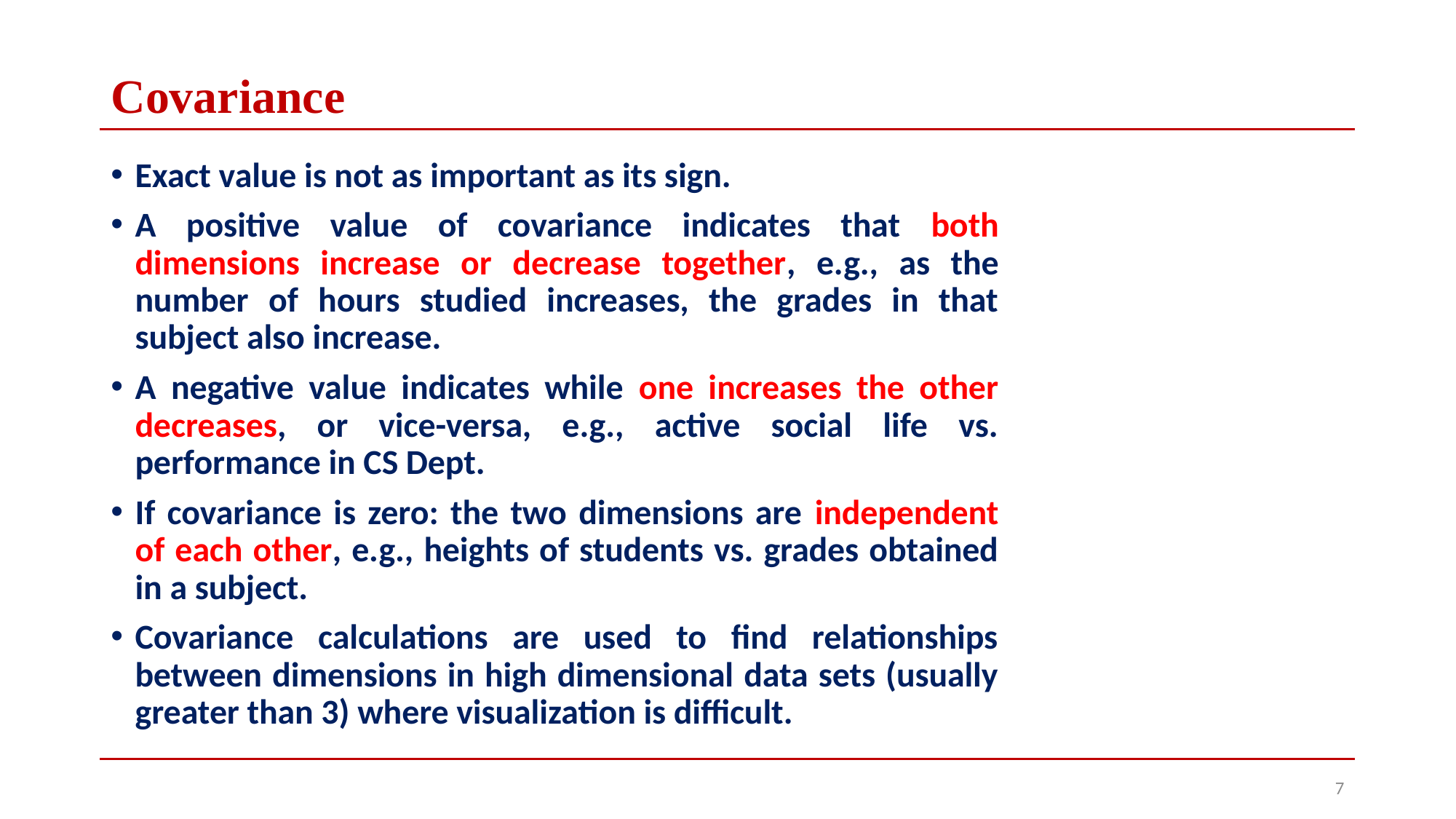

# Covariance
Exact value is not as important as its sign.
A positive value of covariance indicates that both dimensions increase or decrease together, e.g., as the number of hours studied increases, the grades in that subject also increase.
A negative value indicates while one increases the other decreases, or vice-versa, e.g., active social life vs. performance in CS Dept.
If covariance is zero: the two dimensions are independent of each other, e.g., heights of students vs. grades obtained in a subject.
Covariance calculations are used to find relationships between dimensions in high dimensional data sets (usually greater than 3) where visualization is difficult.
7